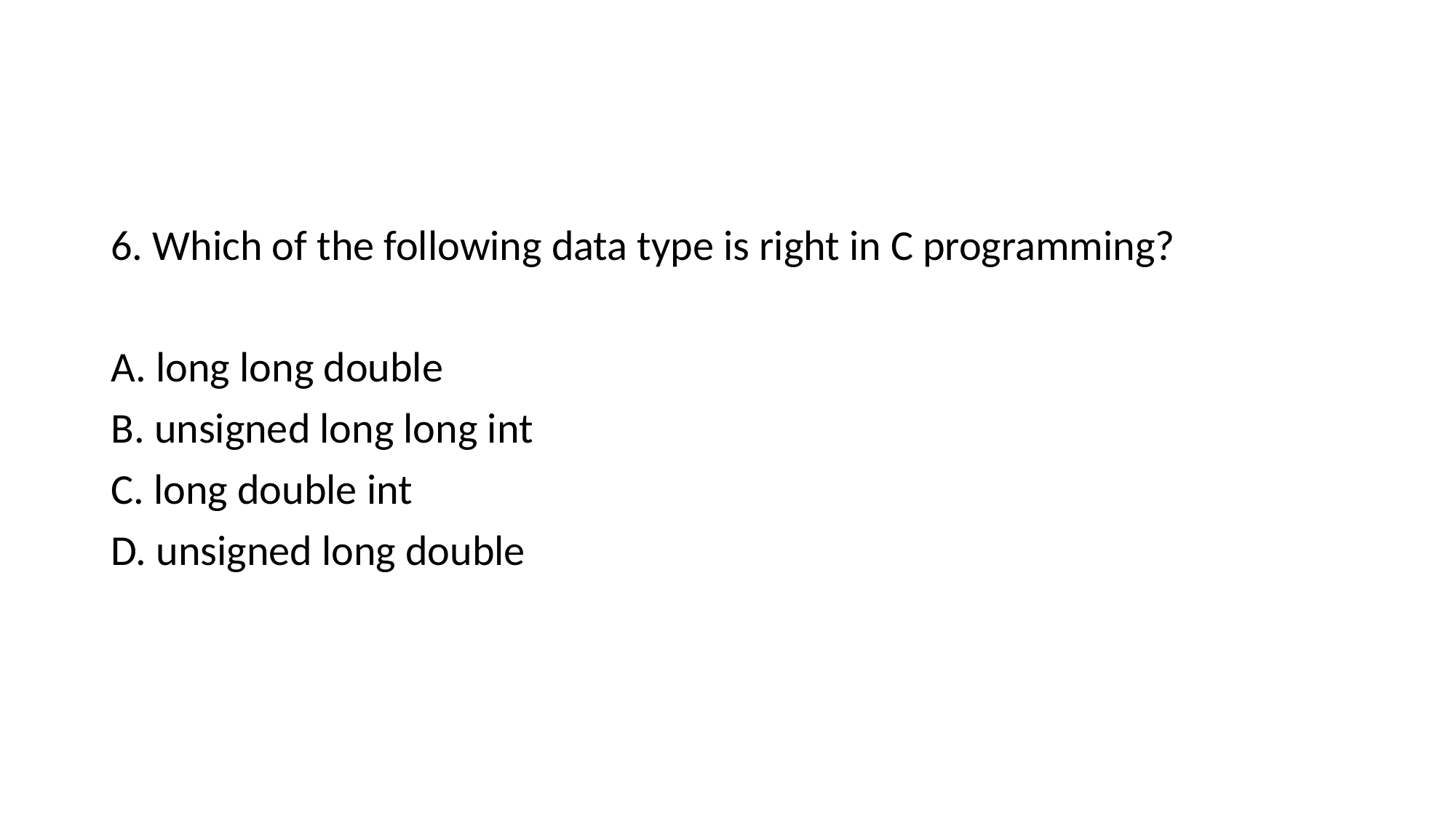

6. Which of the following data type is right in C programming?

A. long long double
B. unsigned long long int
C. long double int
D. unsigned long double